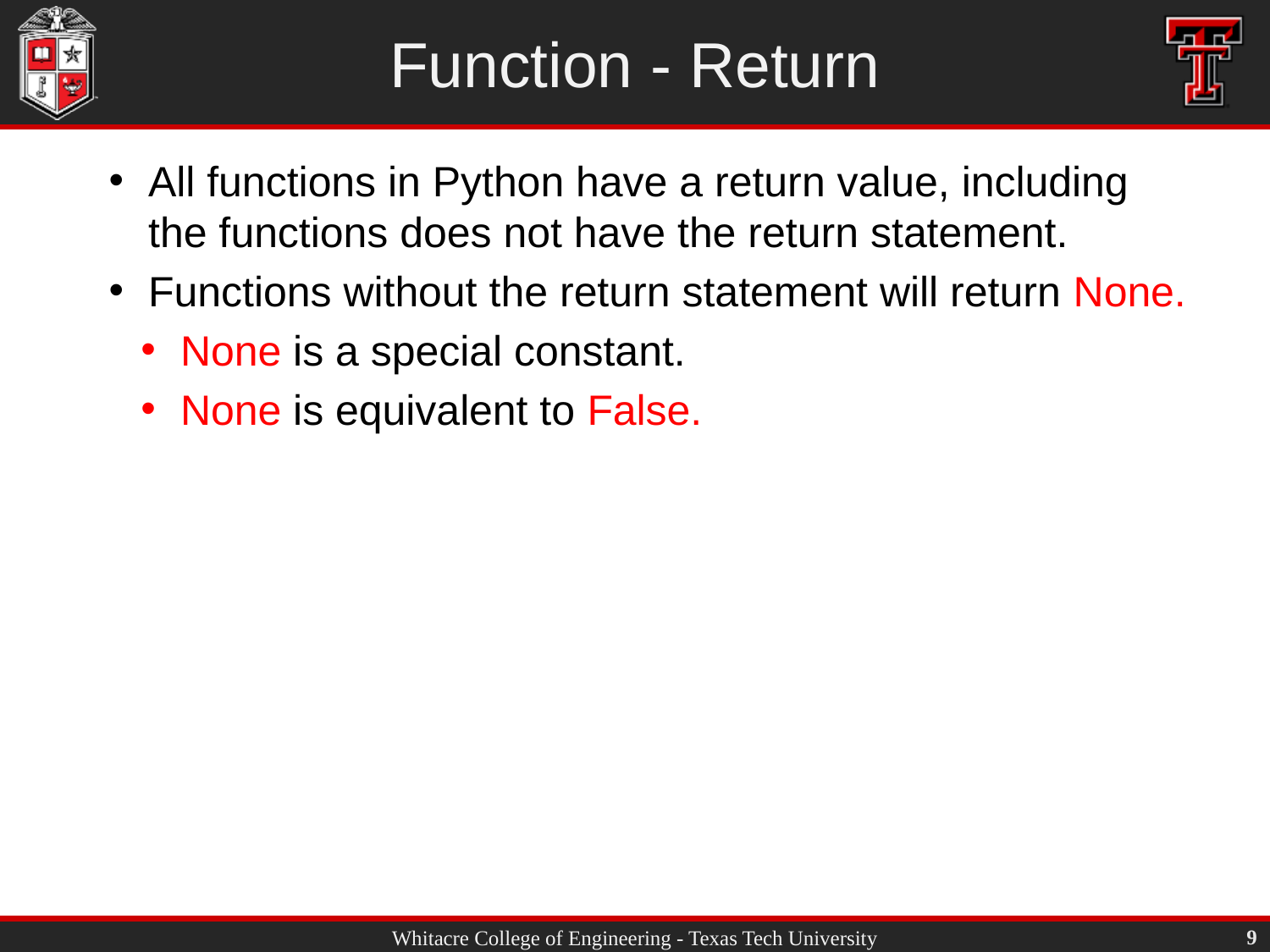

# Function - Return
All functions in Python have a return value, including the functions does not have the return statement.
Functions without the return statement will return None.
None is a special constant.
None is equivalent to False.
9